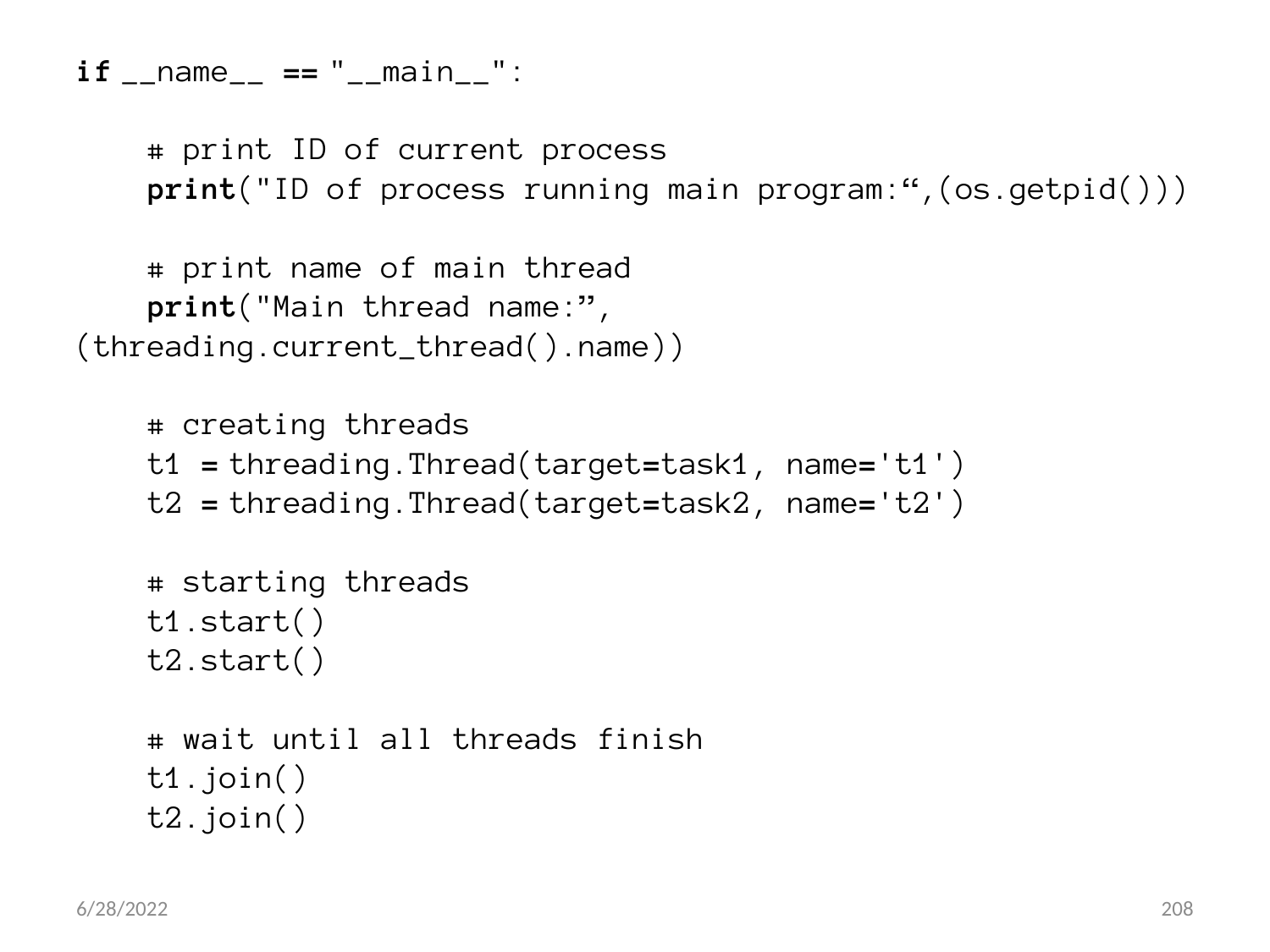

if __name__ == "__main__":

    # print ID of current process
    print("ID of process running main program:“,(os.getpid()))

    # print name of main thread
    print("Main thread name:”, (threading.current_thread().name))

    # creating threads
    t1 = threading.Thread(target=task1, name='t1')
    t2 = threading.Thread(target=task2, name='t2')

    # starting threads
    t1.start()
    t2.start()

    # wait until all threads finish
    t1.join()
    t2.join()

6/28/2022
208